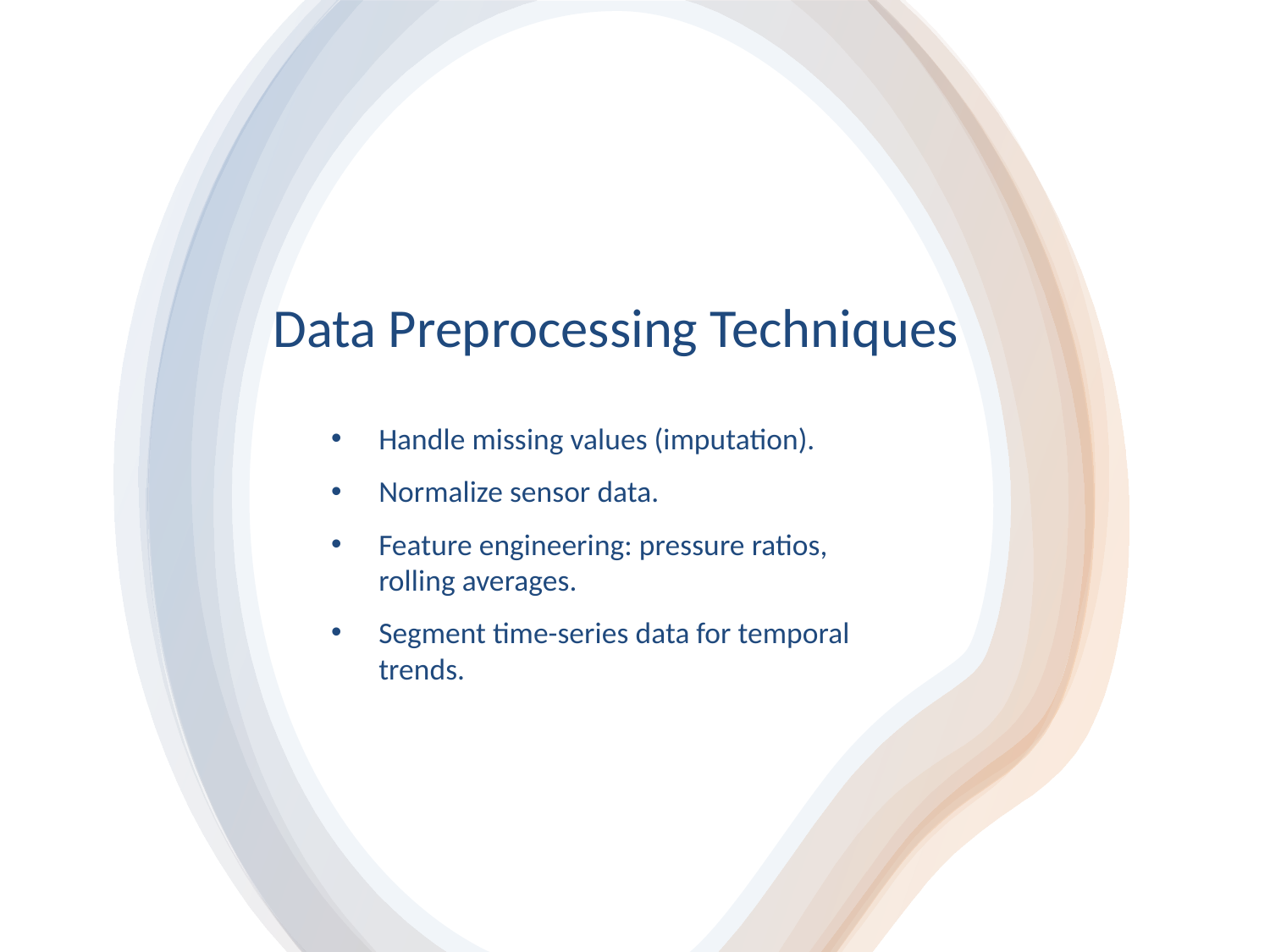

# Data Preprocessing Techniques
Handle missing values (imputation).
Normalize sensor data.
Feature engineering: pressure ratios, rolling averages.
Segment time-series data for temporal trends.